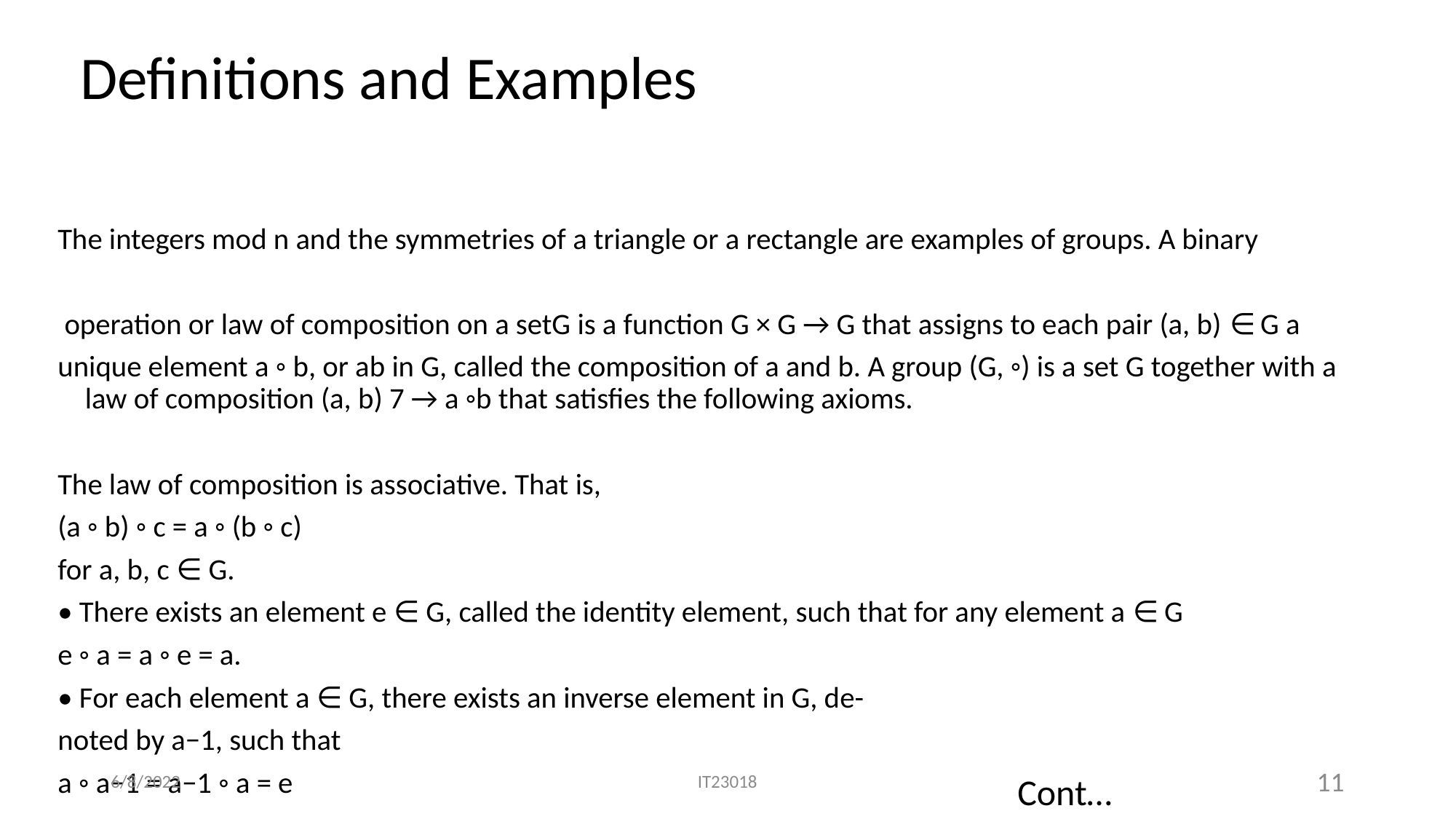

# Definitions and Examples
The integers mod n and the symmetries of a triangle or a rectangle are examples of groups. A binary

 operation or law of composition on a setG is a function G × G → G that assigns to each pair (a, b) ∈ G a
unique element a ◦ b, or ab in G, called the composition of a and b. A group (G, ◦) is a set G together with a law of composition (a, b) 7 → a ◦b that satisfies the following axioms.

The law of composition is associative. That is,
(a ◦ b) ◦ c = a ◦ (b ◦ c)
for a, b, c ∈ G.
• There exists an element e ∈ G, called the identity element, such that for any element a ∈ G
e ◦ a = a ◦ e = a.
• For each element a ∈ G, there exists an inverse element in G, de-
noted by a−1, such that
a ◦ a−1 = a−1 ◦ a = e
6/8/2022
IT23018
11
Cont…